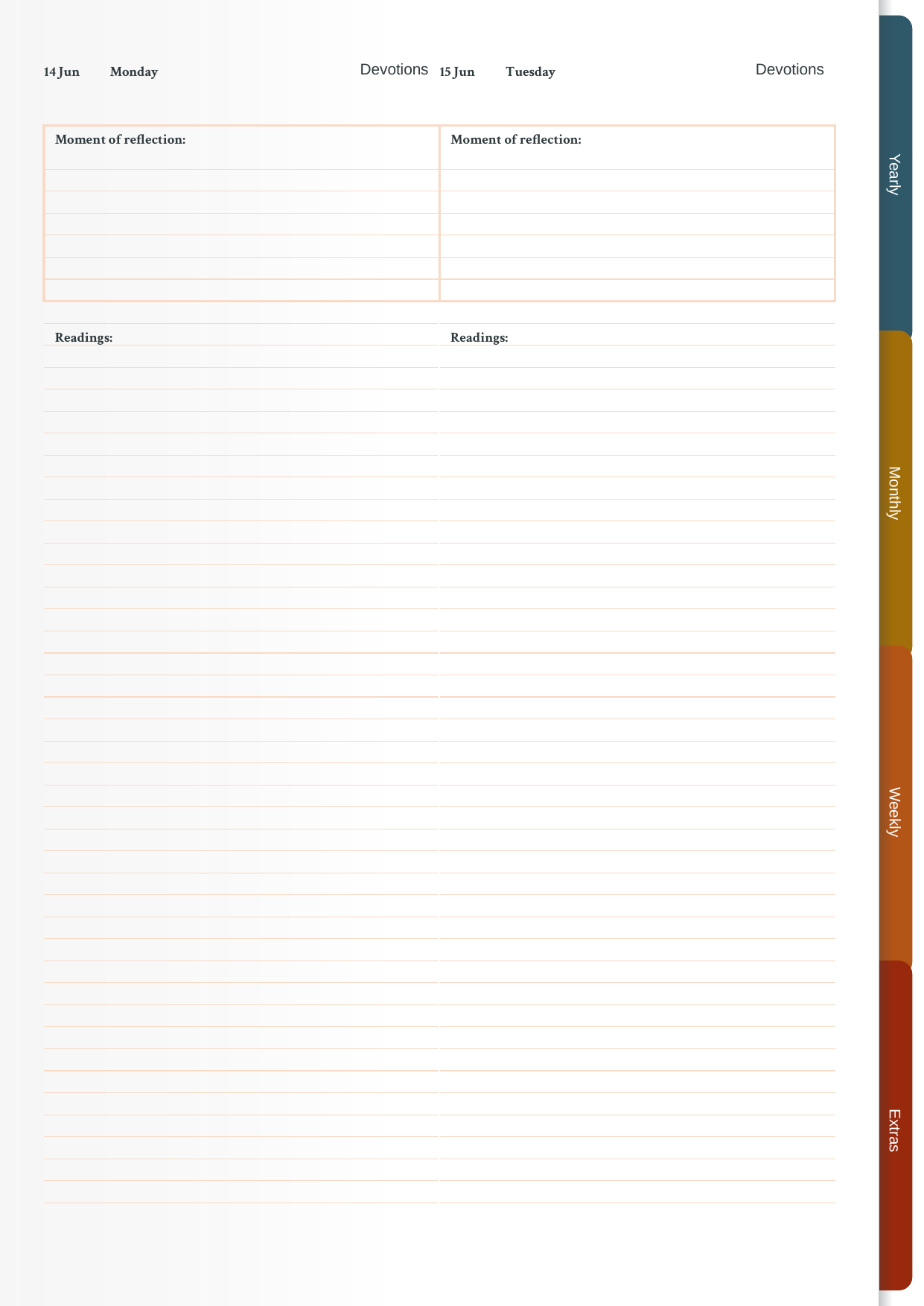

# 14June - 15June
Yearly
14 Jun
Monday
Devotions
15 Jun
Tuesday
Devotions
Monthly
Weekly
Extras